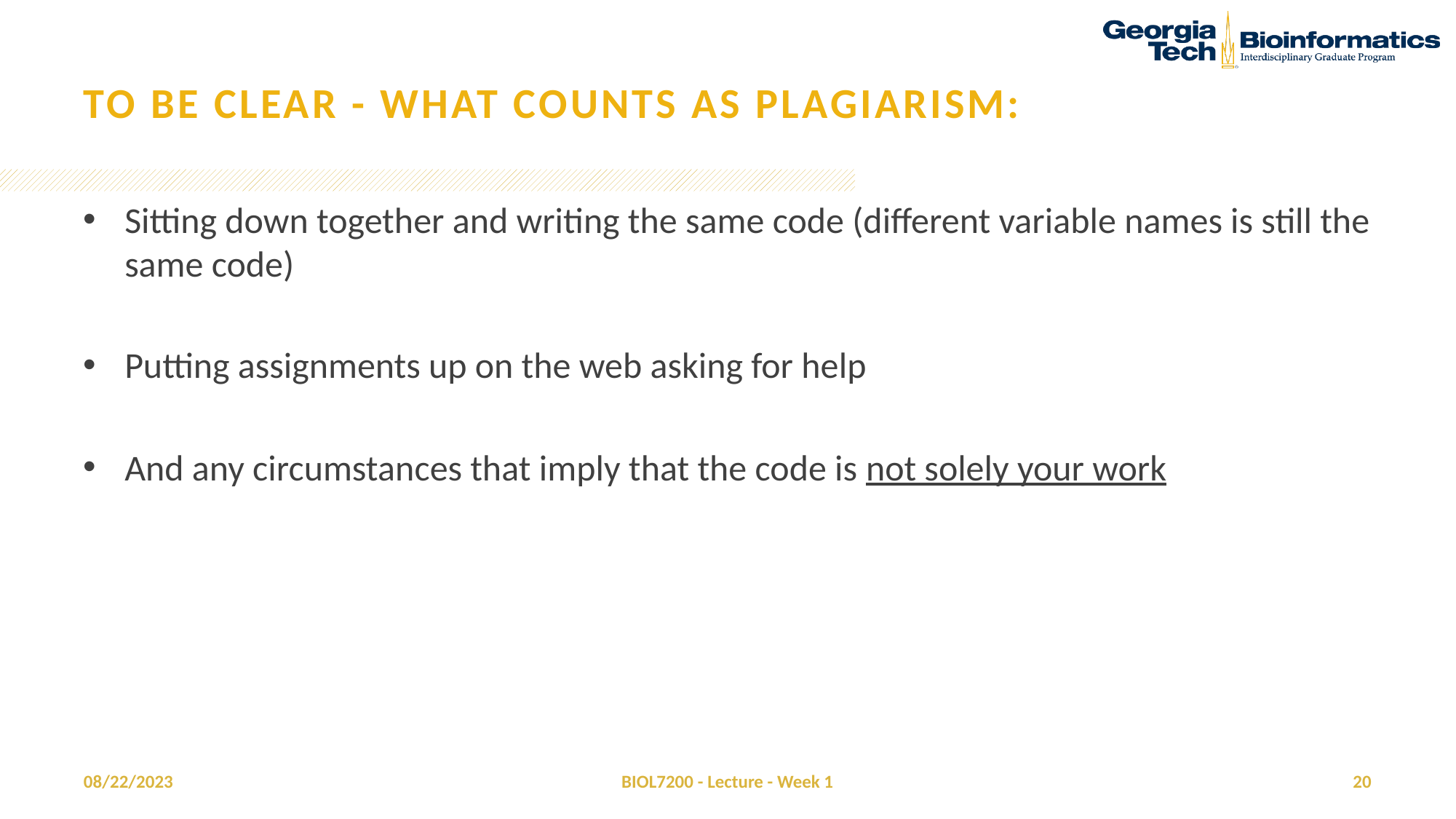

# To be clear - What counts as plagiarism:
Sitting down together and writing the same code (different variable names is still the same code)

Putting assignments up on the web asking for help

And any circumstances that imply that the code is not solely your work
08/22/2023
BIOL7200 - Lecture - Week 1
20